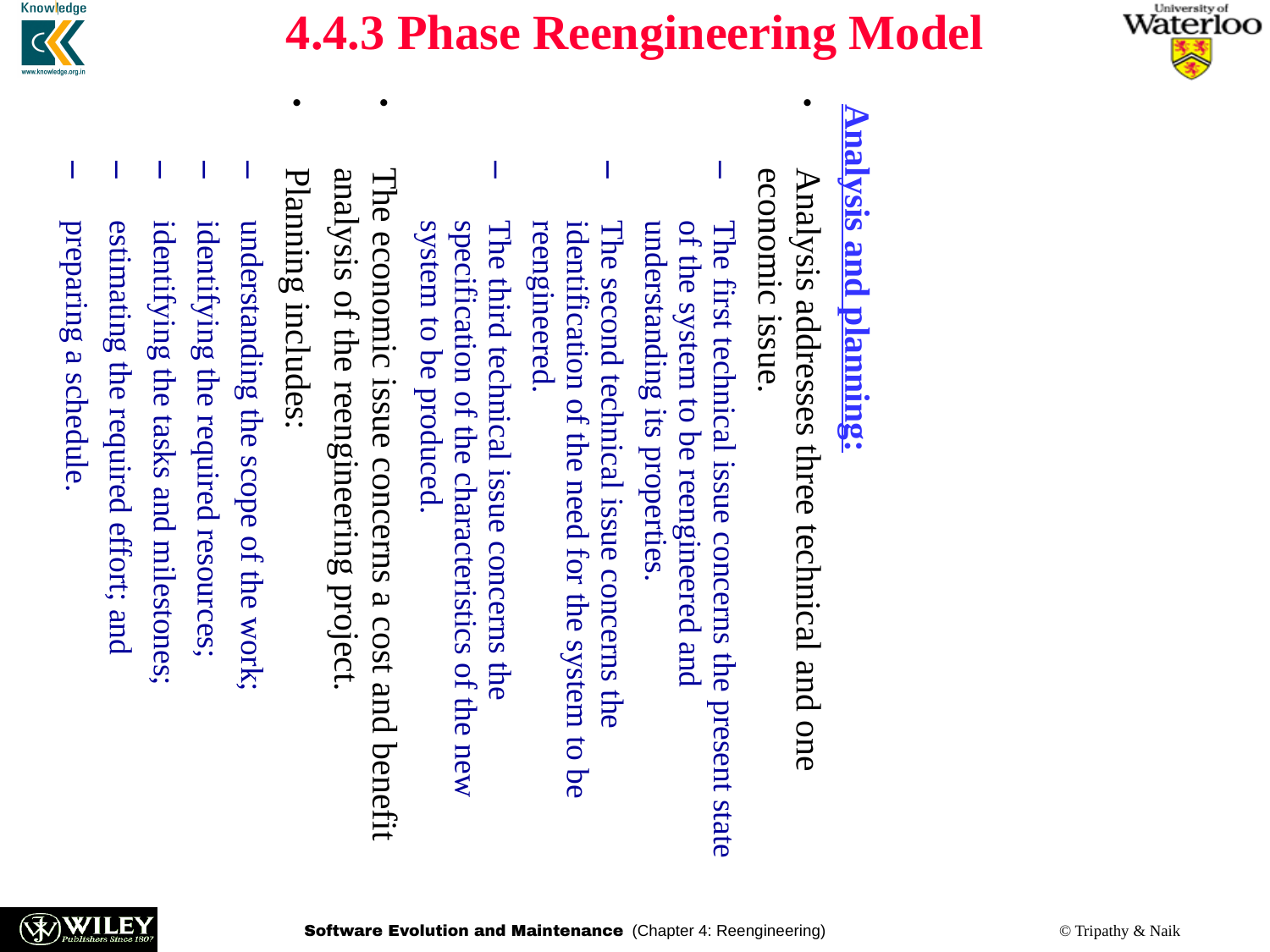

4.4.3 Phase Reengineering Model
Analysis and planning:
Analysis addresses three technical and one economic issue.
The first technical issue concerns the present state of the system to be reengineered and understanding its properties.
The second technical issue concerns the identification of the need for the system to be reengineered.
The third technical issue concerns the specification of the characteristics of the new system to be produced.
The economic issue concerns a cost and benefit analysis of the reengineering project.
Planning includes:
understanding the scope of the work;
identifying the required resources;
identifying the tasks and milestones;
estimating the required effort; and
preparing a schedule.